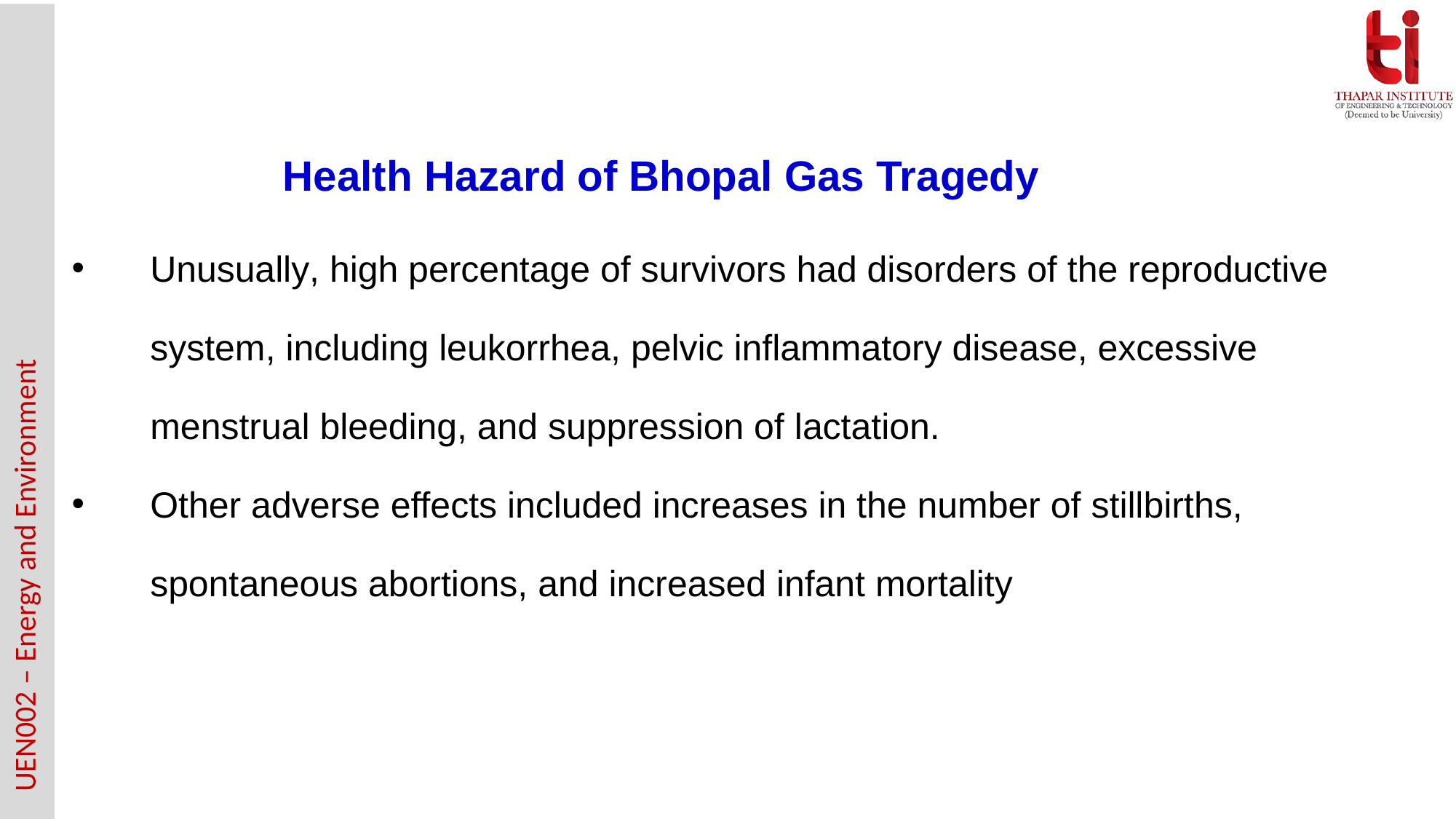

Health Hazard of Bhopal Gas Tragedy
Unusually, high percentage of survivors had disorders of the reproductive system, including leukorrhea, pelvic inflammatory disease, excessive menstrual bleeding, and suppression of lactation.
Other adverse effects included increases in the number of stillbirths, spontaneous abortions, and increased infant mortality